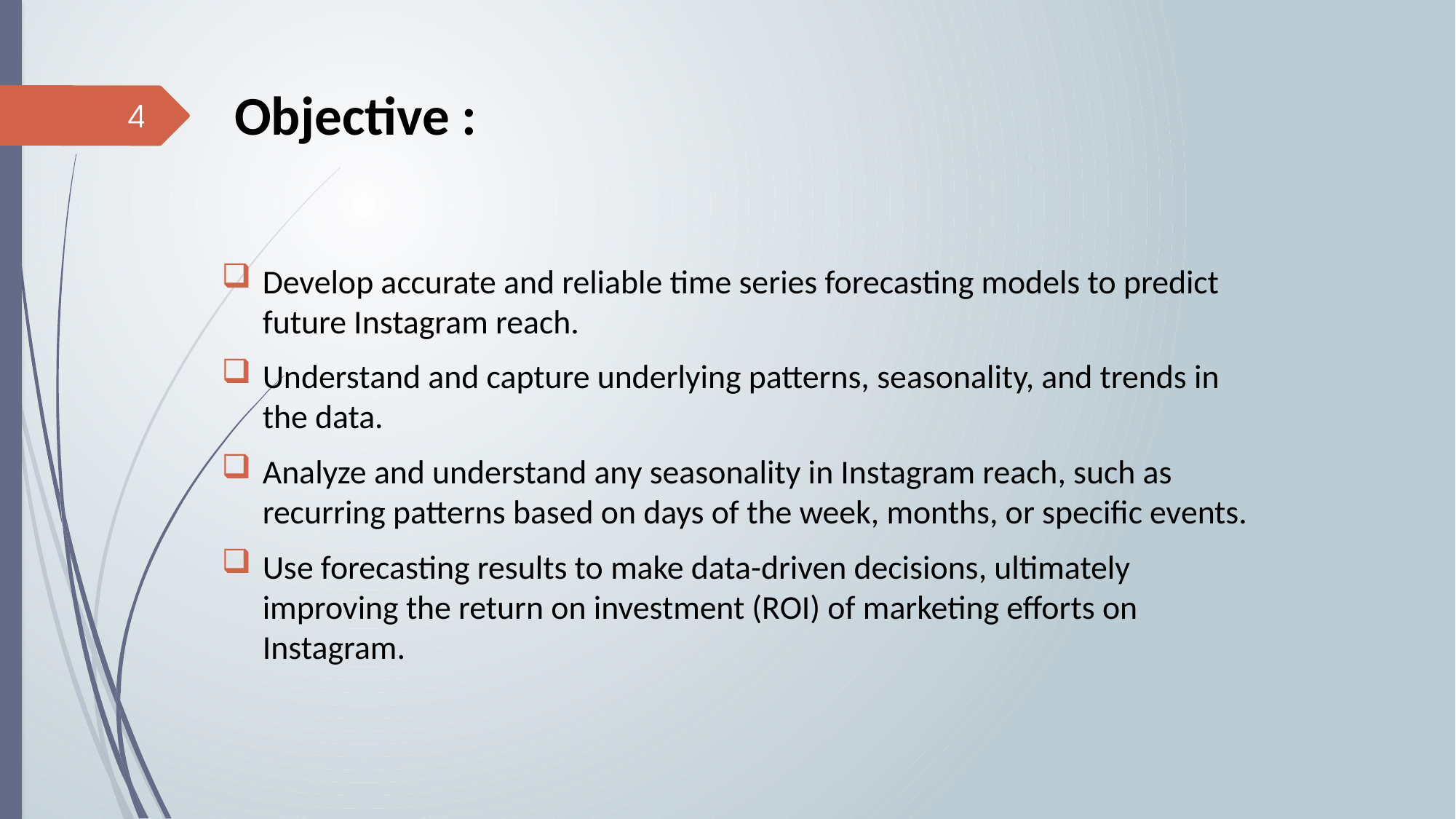

# Objective :
4
Develop accurate and reliable time series forecasting models to predict future Instagram reach.
Understand and capture underlying patterns, seasonality, and trends in the data.
Analyze and understand any seasonality in Instagram reach, such as recurring patterns based on days of the week, months, or specific events.
Use forecasting results to make data-driven decisions, ultimately improving the return on investment (ROI) of marketing efforts on Instagram.